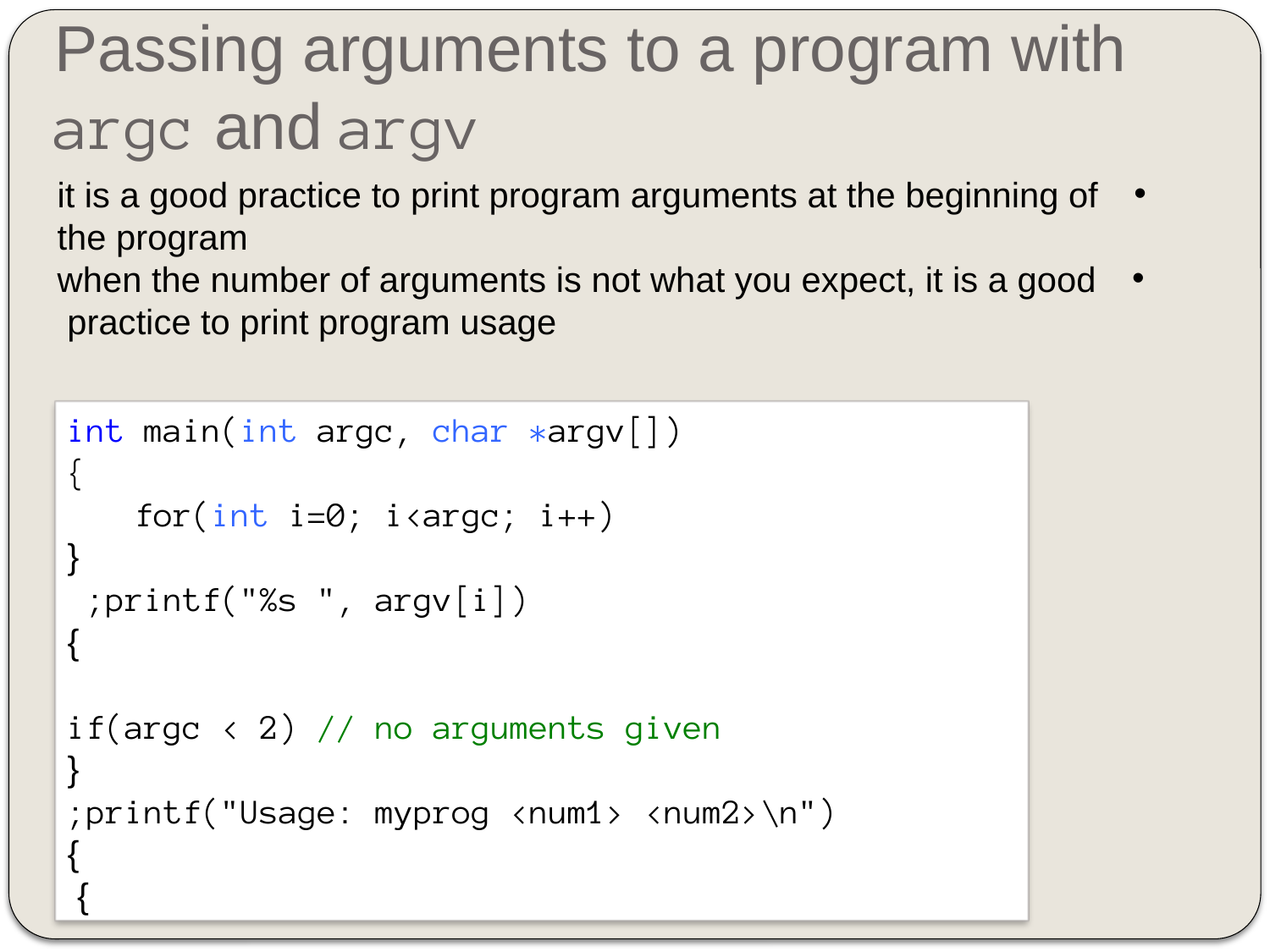

# Passing arguments to a program with argc and argv
it is a good practice to print program arguments at the beginning of the program
when the number of arguments is not what you expect, it is a good practice to print program usage
int main(int argc, char *argv[])
{
   for(int i=0; i<argc; i++)
   {
     printf("%s ", argv[i]);
   }

   if(argc < 2) // no arguments given
   {
     printf("Usage: myprog <num1> <num2>\n");
   }
}